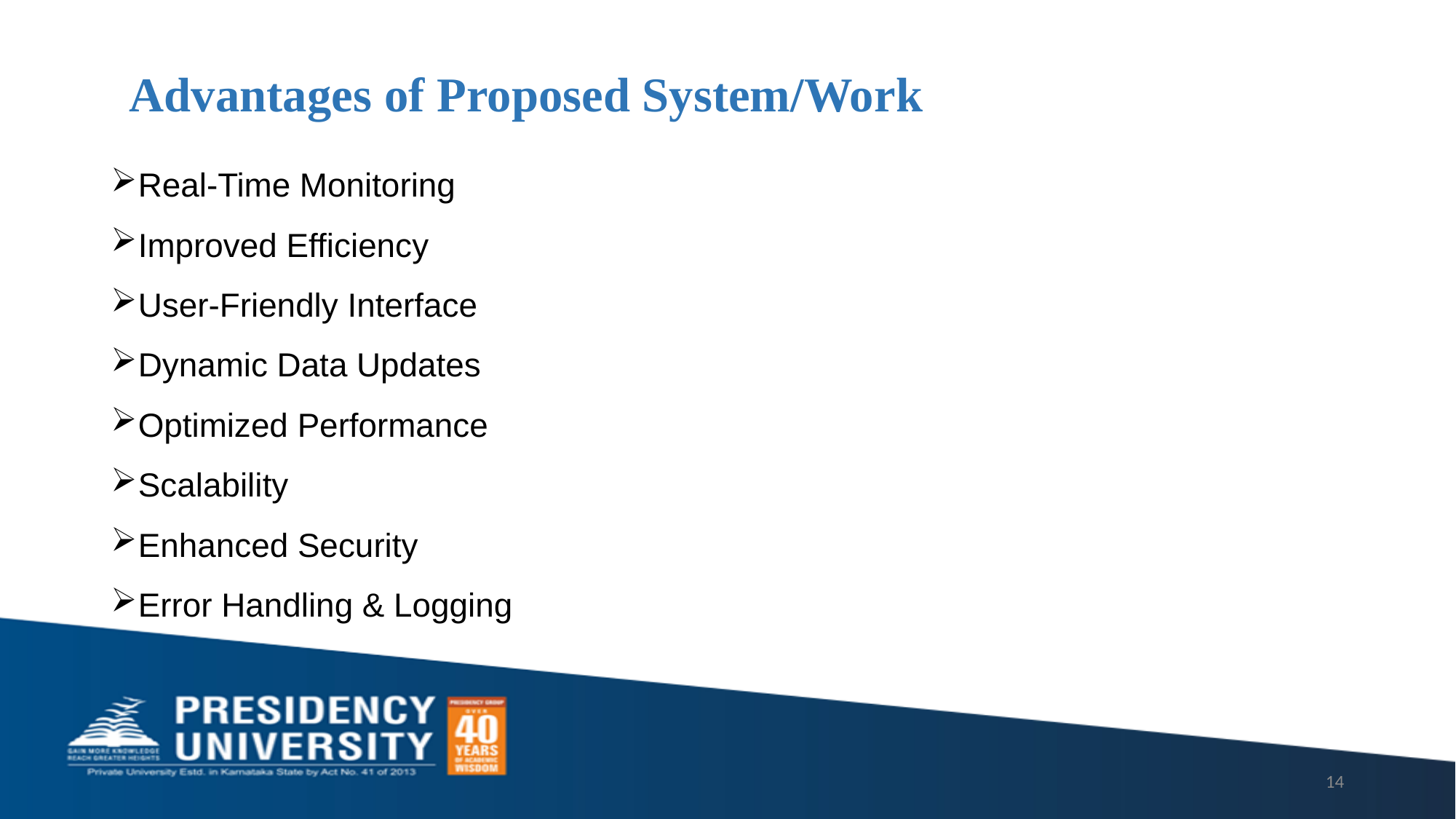

# Advantages of Proposed System/Work
Real-Time Monitoring
Improved Efficiency
User-Friendly Interface
Dynamic Data Updates
Optimized Performance
Scalability
Enhanced Security
Error Handling & Logging
14